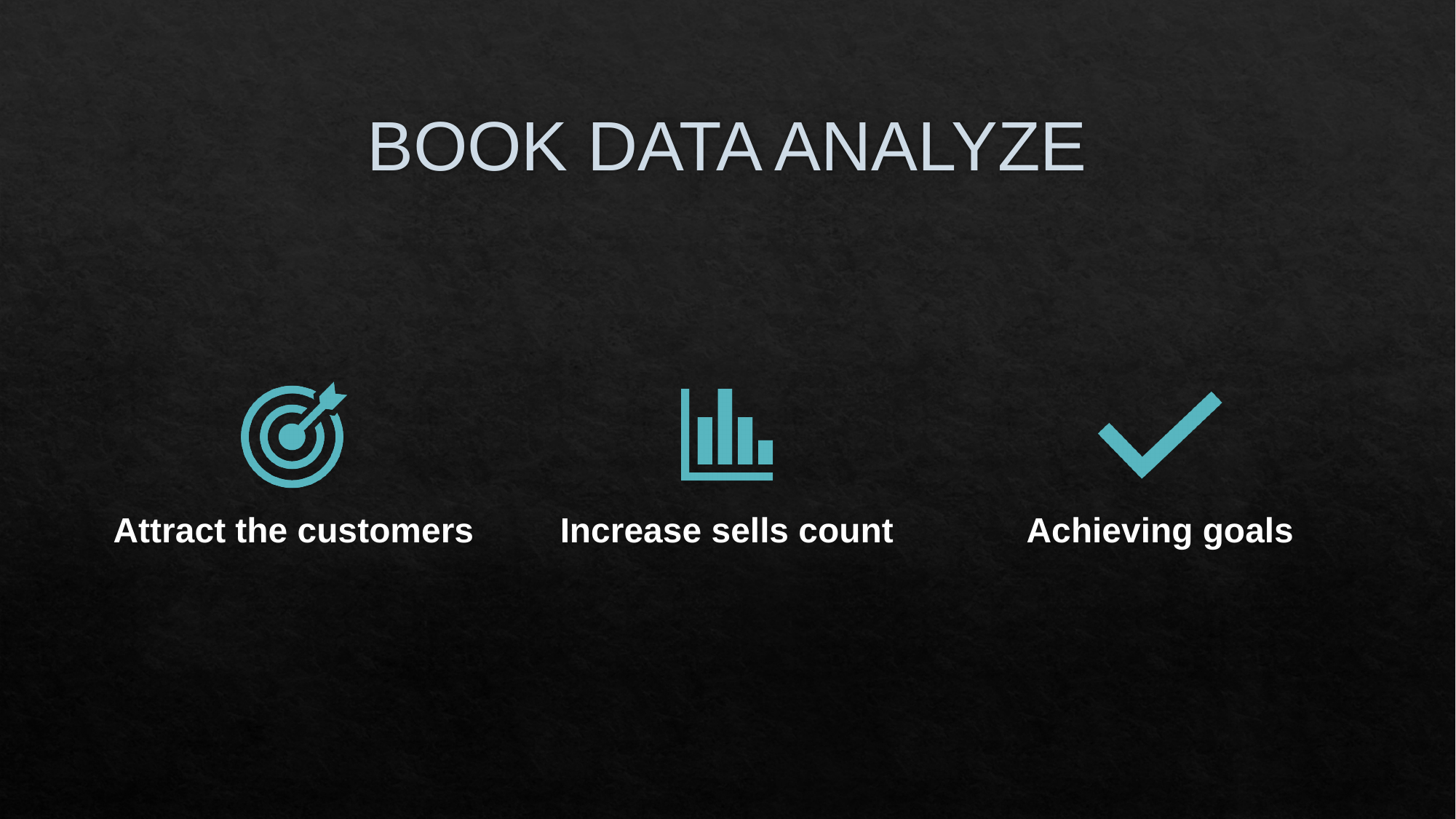

# BOOK DATA ANALYZE
Attract the customers
Increase sells count
Achieving goals